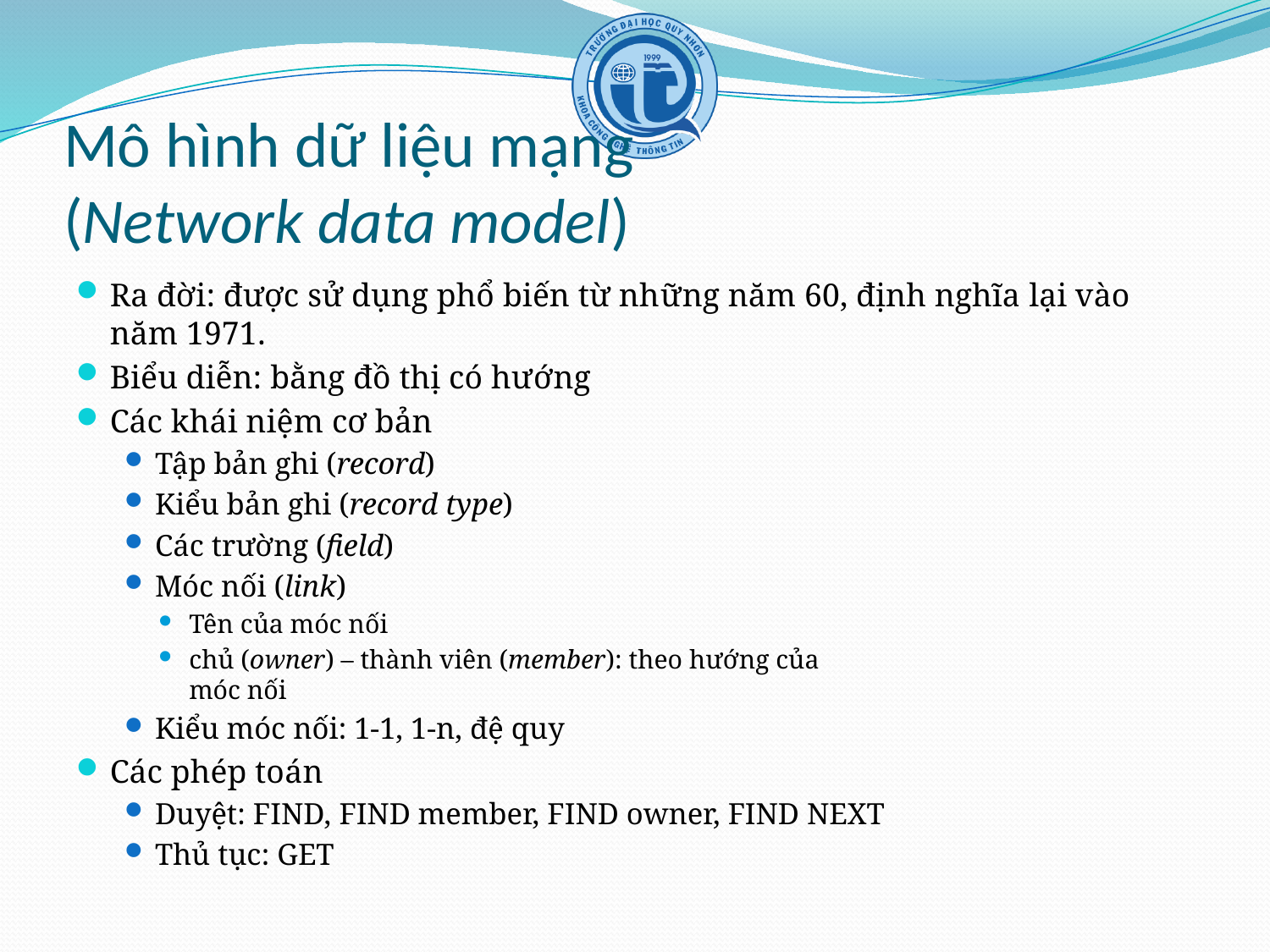

# Mô hình dữ liệu mạng (Network data model)
Ra đời: được sử dụng phổ biến từ những năm 60, định nghĩa lại vào năm 1971.
Biểu diễn: bằng đồ thị có hướng
Các khái niệm cơ bản
Tập bản ghi (record)
Kiểu bản ghi (record type)
Các trường (field)
Móc nối (link)
Tên của móc nối
chủ (owner) – thành viên (member): theo hướng của
móc nối
Kiểu móc nối: 1-1, 1-n, đệ quy
Các phép toán
Duyệt: FIND, FIND member, FIND owner, FIND NEXT
Thủ tục: GET